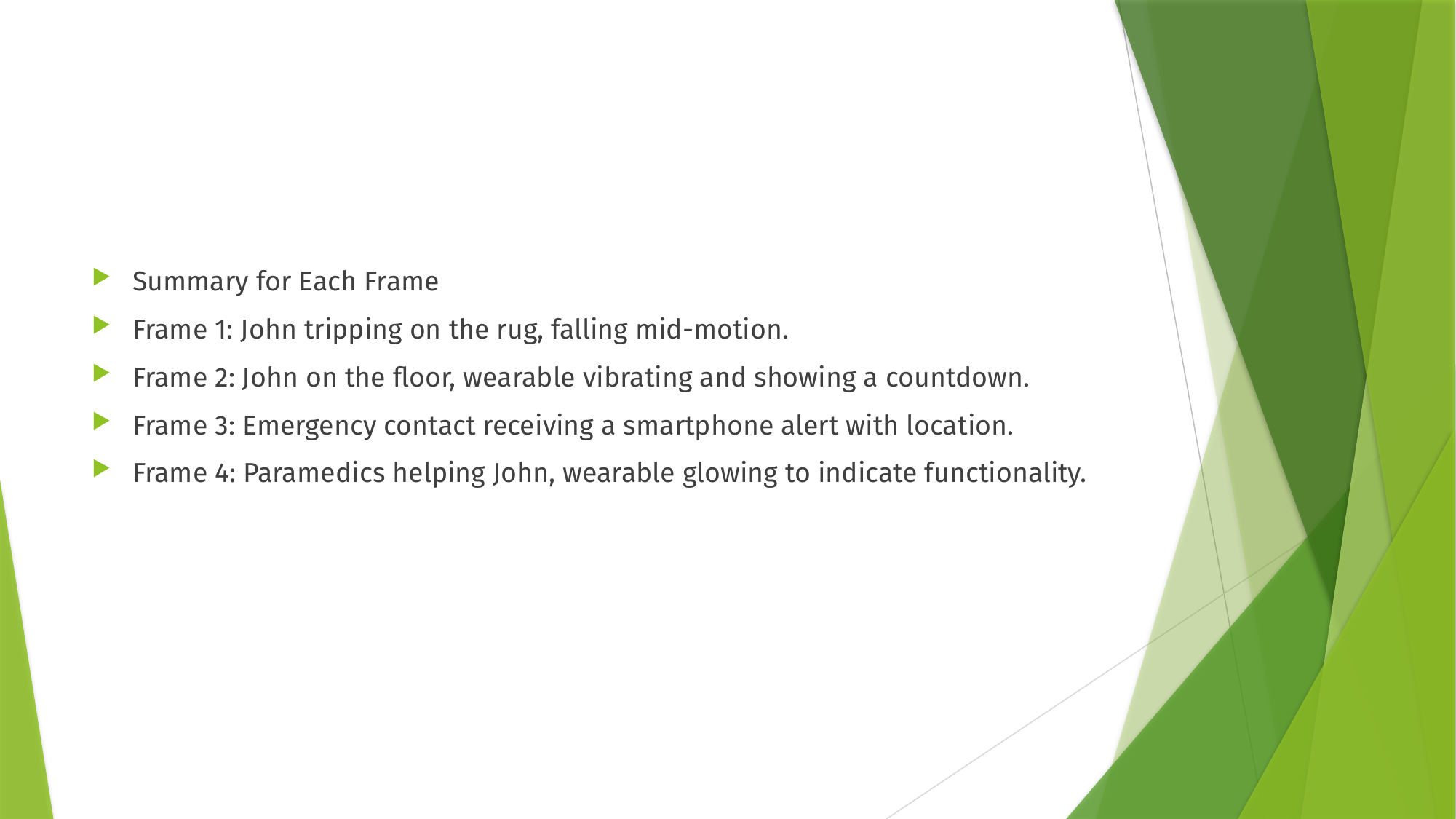

#
Summary for Each Frame
Frame 1: John tripping on the rug, falling mid-motion.
Frame 2: John on the floor, wearable vibrating and showing a countdown.
Frame 3: Emergency contact receiving a smartphone alert with location.
Frame 4: Paramedics helping John, wearable glowing to indicate functionality.